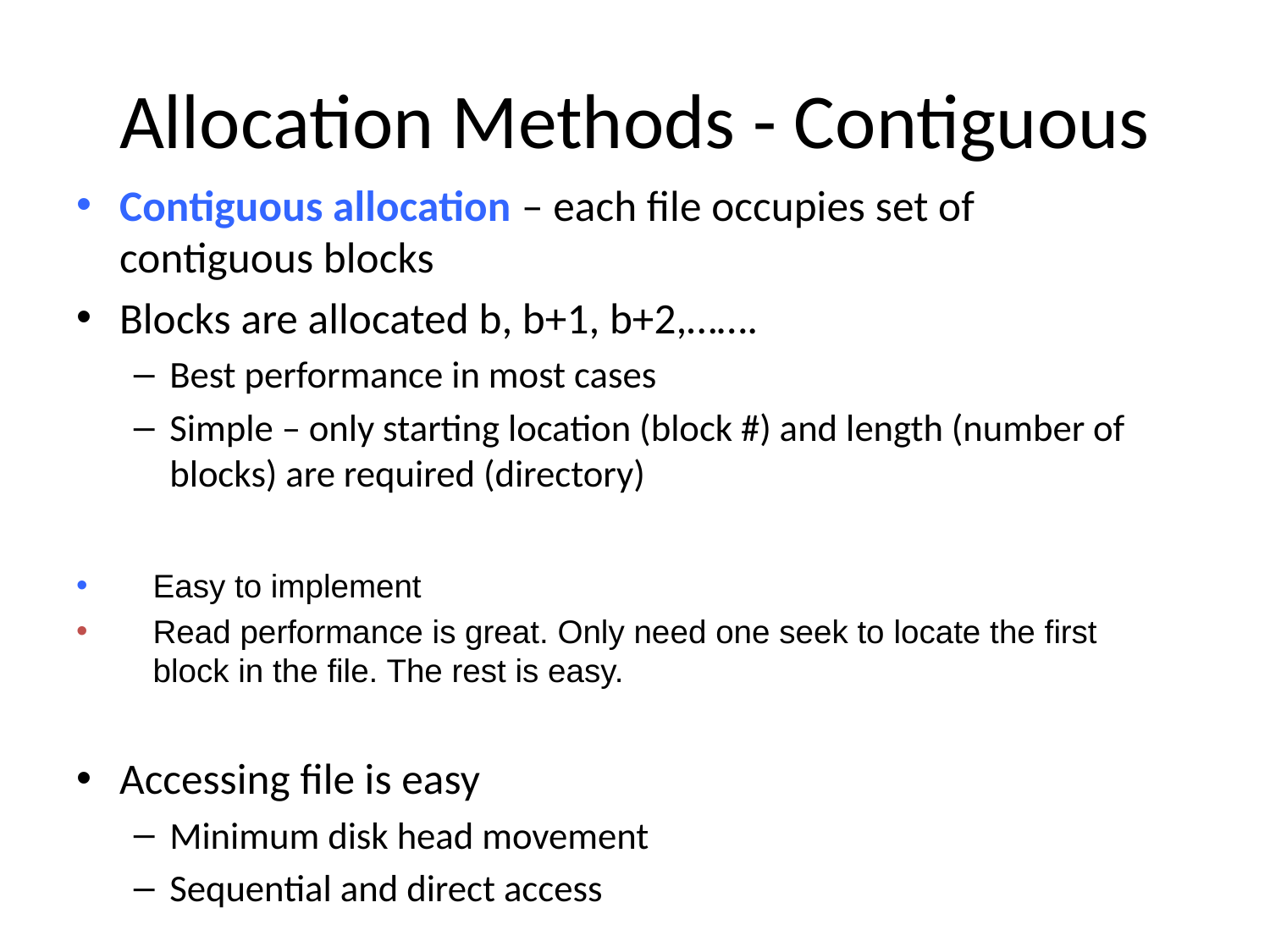

# Allocation Methods - Contiguous
Contiguous allocation – each file occupies set of contiguous blocks
Blocks are allocated b, b+1, b+2,…….
Best performance in most cases
Simple – only starting location (block #) and length (number of blocks) are required (directory)

Easy to implement
Read performance is great. Only need one seek to locate the first block in the file. The rest is easy.

Accessing file is easy
Minimum disk head movement
Sequential and direct access